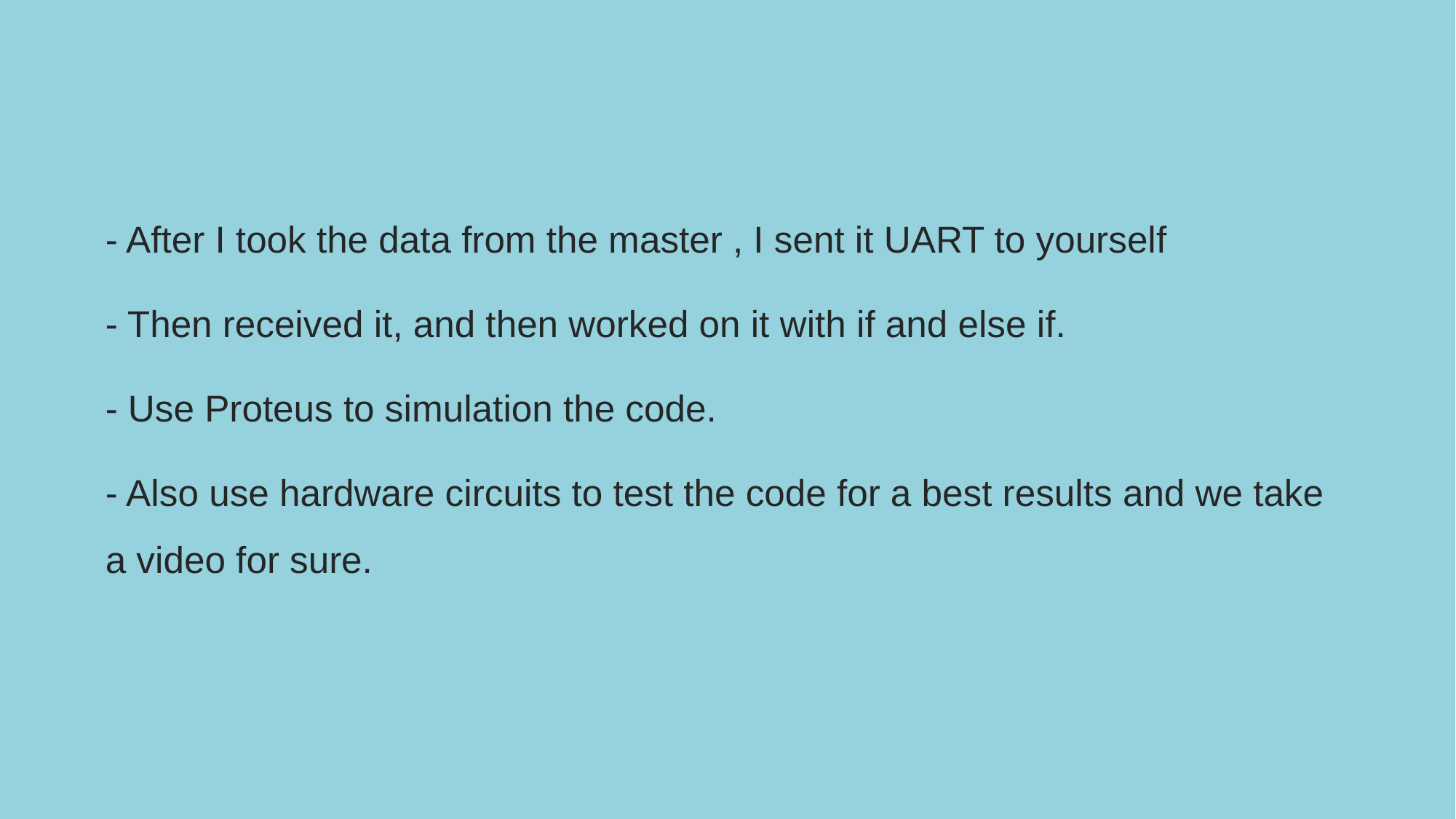

- After I took the data from the master , I sent it UART to yourself
- Then received it, and then worked on it with if and else if.
- Use Proteus to simulation the code.
- Also use hardware circuits to test the code for a best results and we take a video for sure.